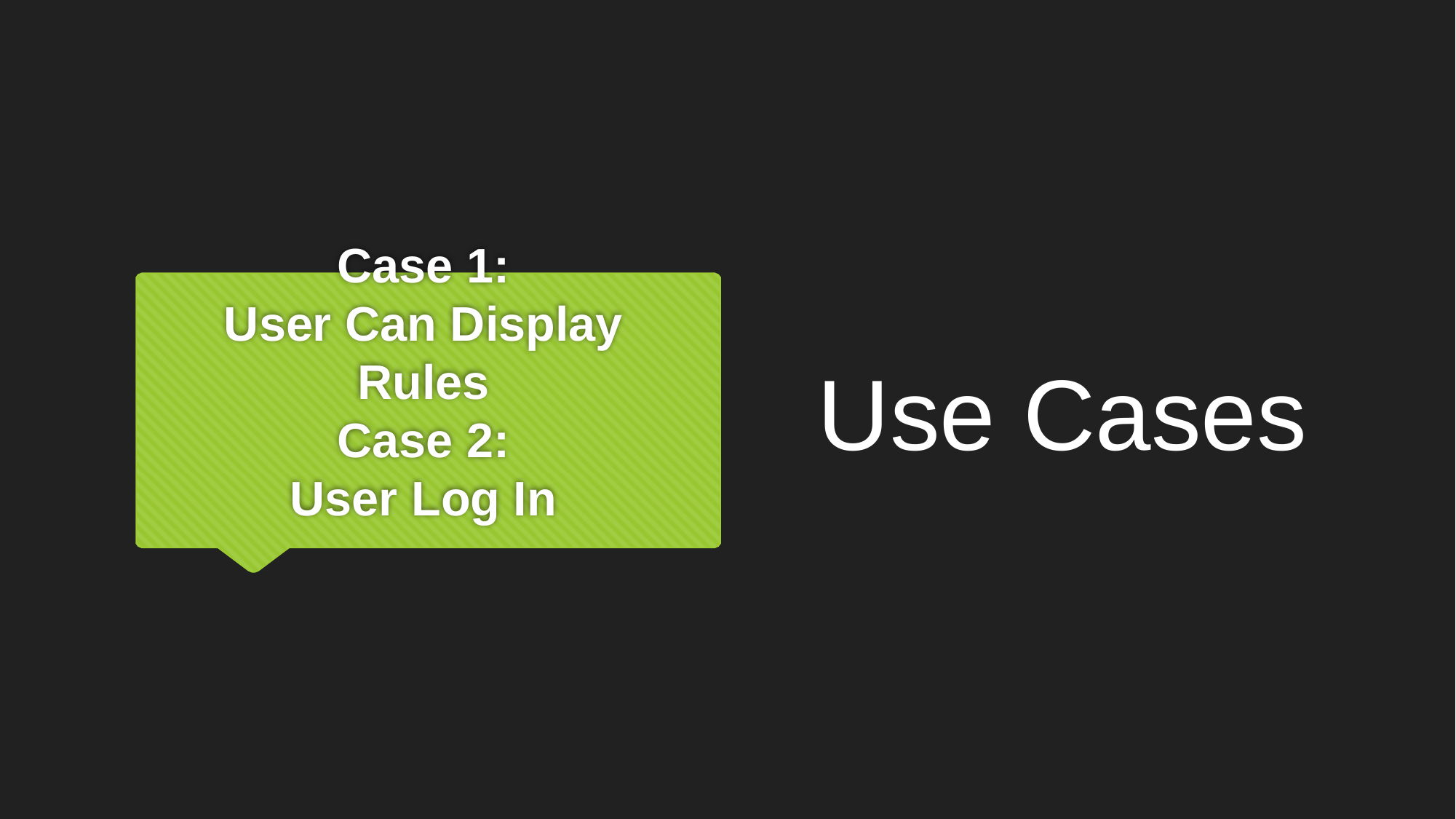

# Case 1: User Can Display Rules Case 2: User Log In
Use Cases